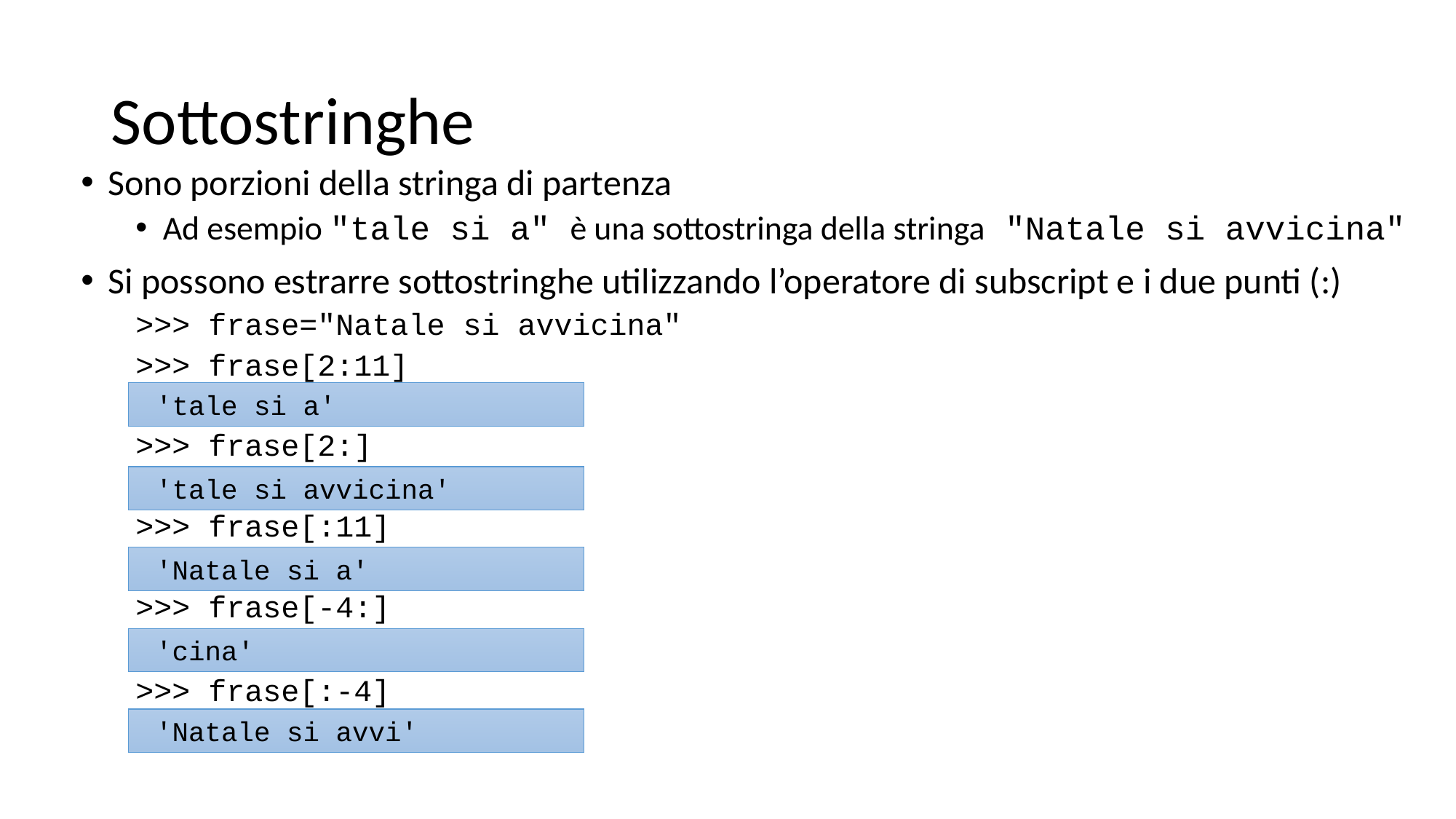

# Sottostringhe
Sono porzioni della stringa di partenza
Ad esempio "tale si a" è una sottostringa della stringa "Natale si avvicina"
Si possono estrarre sottostringhe utilizzando l’operatore di subscript e i due punti (:)
>>> frase="Natale si avvicina"
>>> frase[2:11]

>>> frase[2:]

>>> frase[:11]

>>> frase[-4:]

>>> frase[:-4]

 'tale si a'
 'tale si avvicina'
 'Natale si a'
 'cina'
 'Natale si avvi'